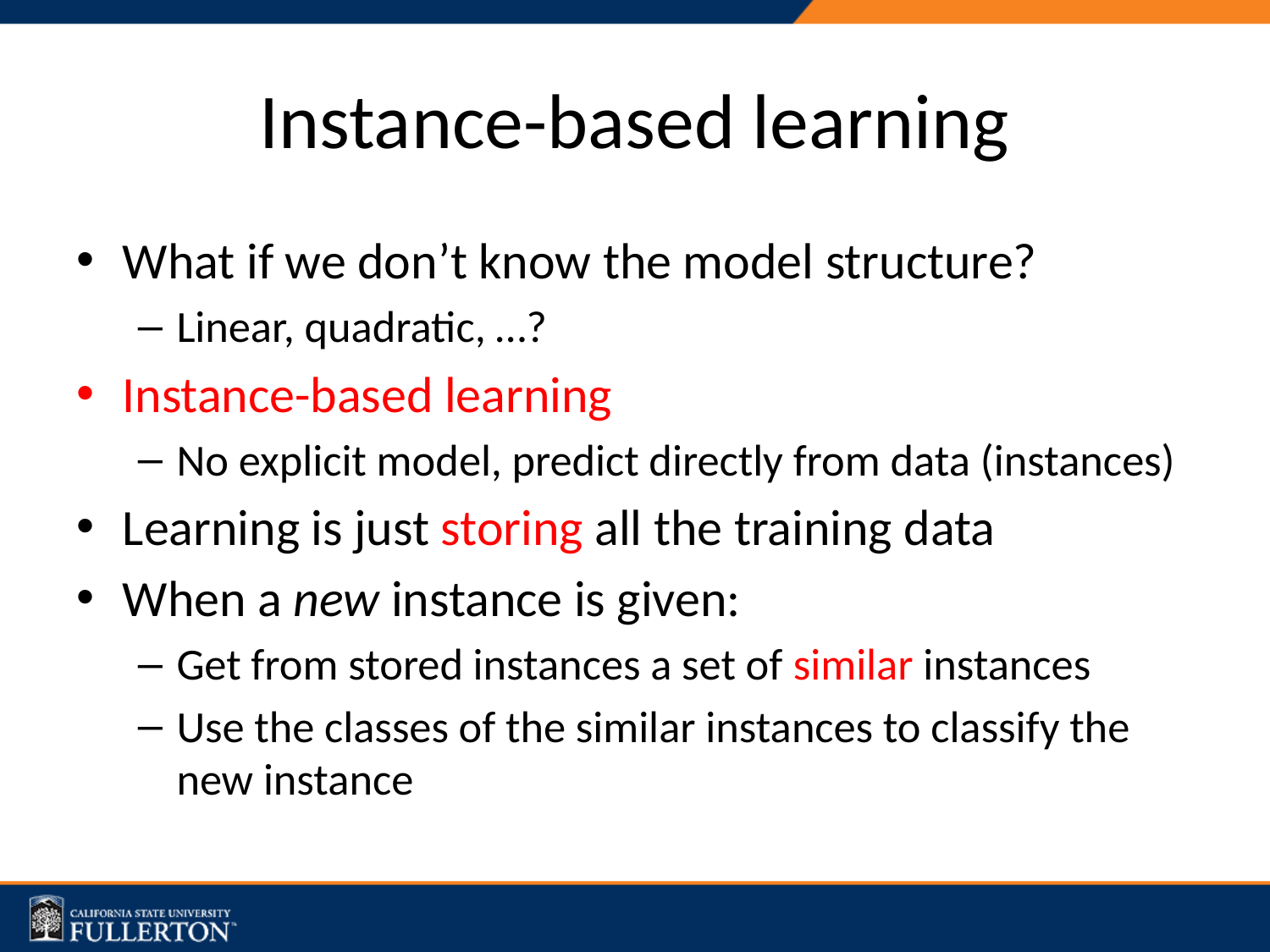

# Instance-based learning
What if we don’t know the model structure?
Linear, quadratic, …?
Instance-based learning
No explicit model, predict directly from data (instances)
Learning is just storing all the training data
When a new instance is given:
Get from stored instances a set of similar instances
Use the classes of the similar instances to classify the new instance